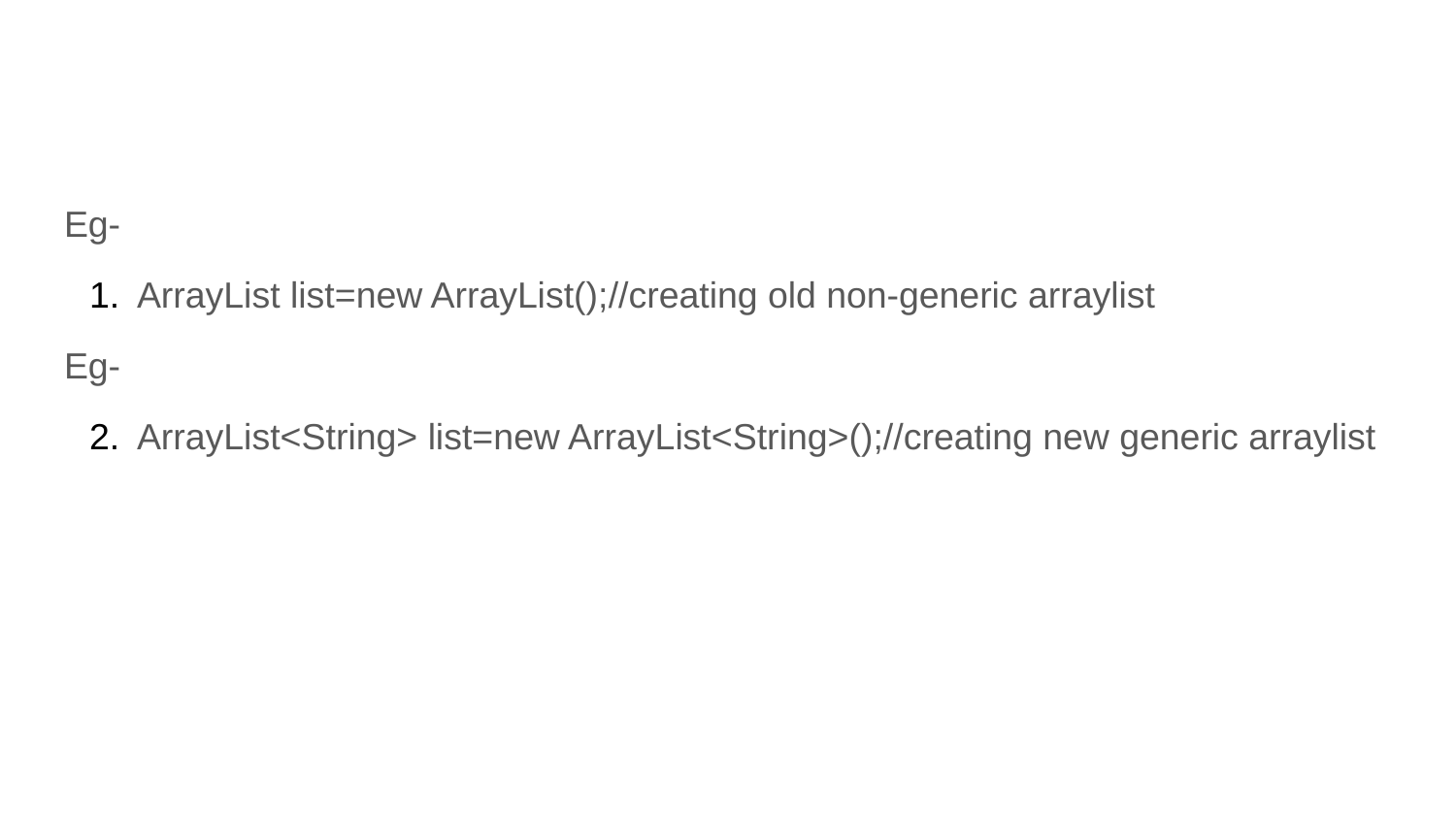

#
Eg-
ArrayList list=new ArrayList();//creating old non-generic arraylist
Eg-
ArrayList<String> list=new ArrayList<String>();//creating new generic arraylist